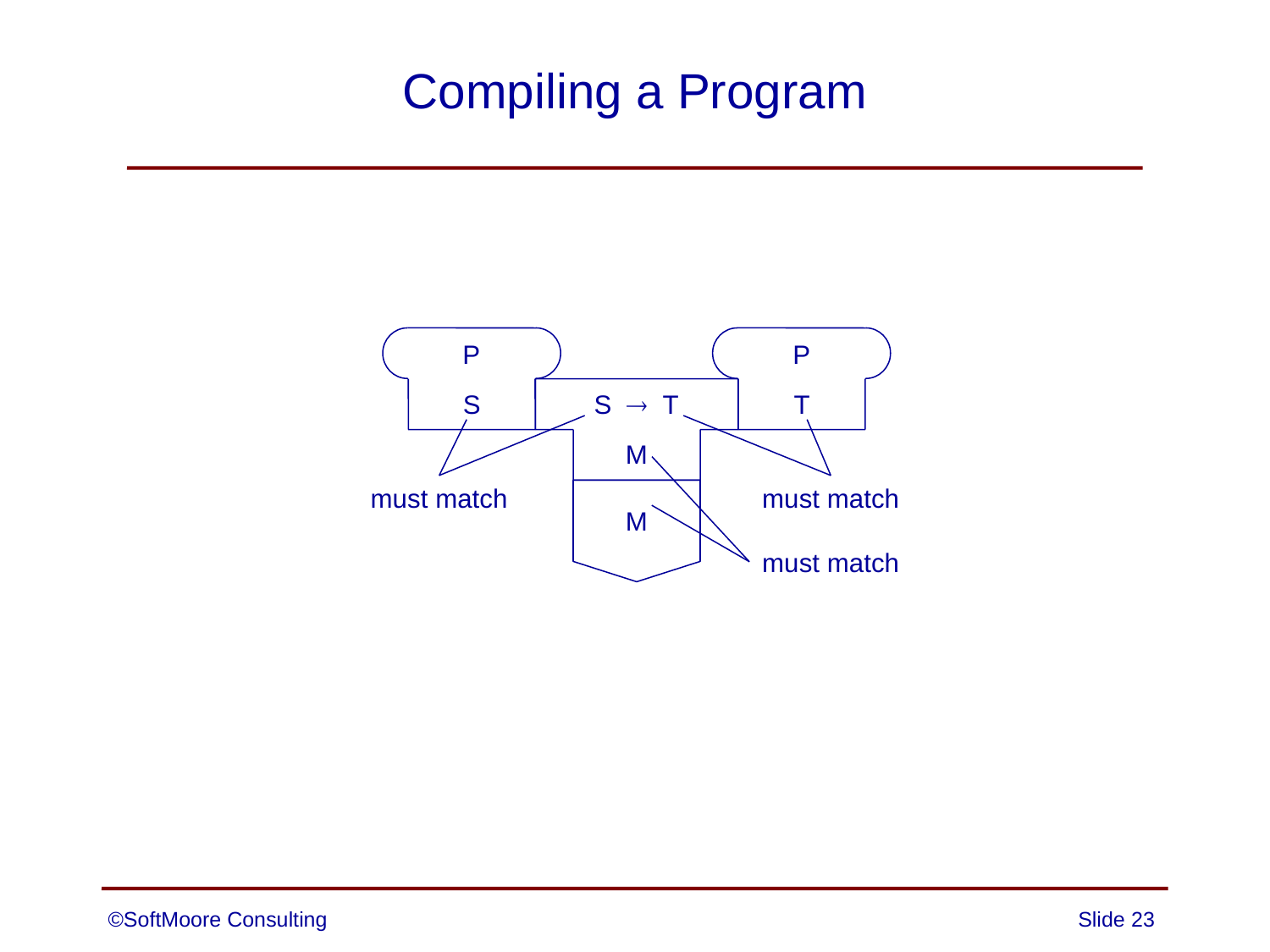

# Compiling a Program

P
S

P
T

S  →  T
M

must match
must match
M
must match
©SoftMoore Consulting
Slide 23